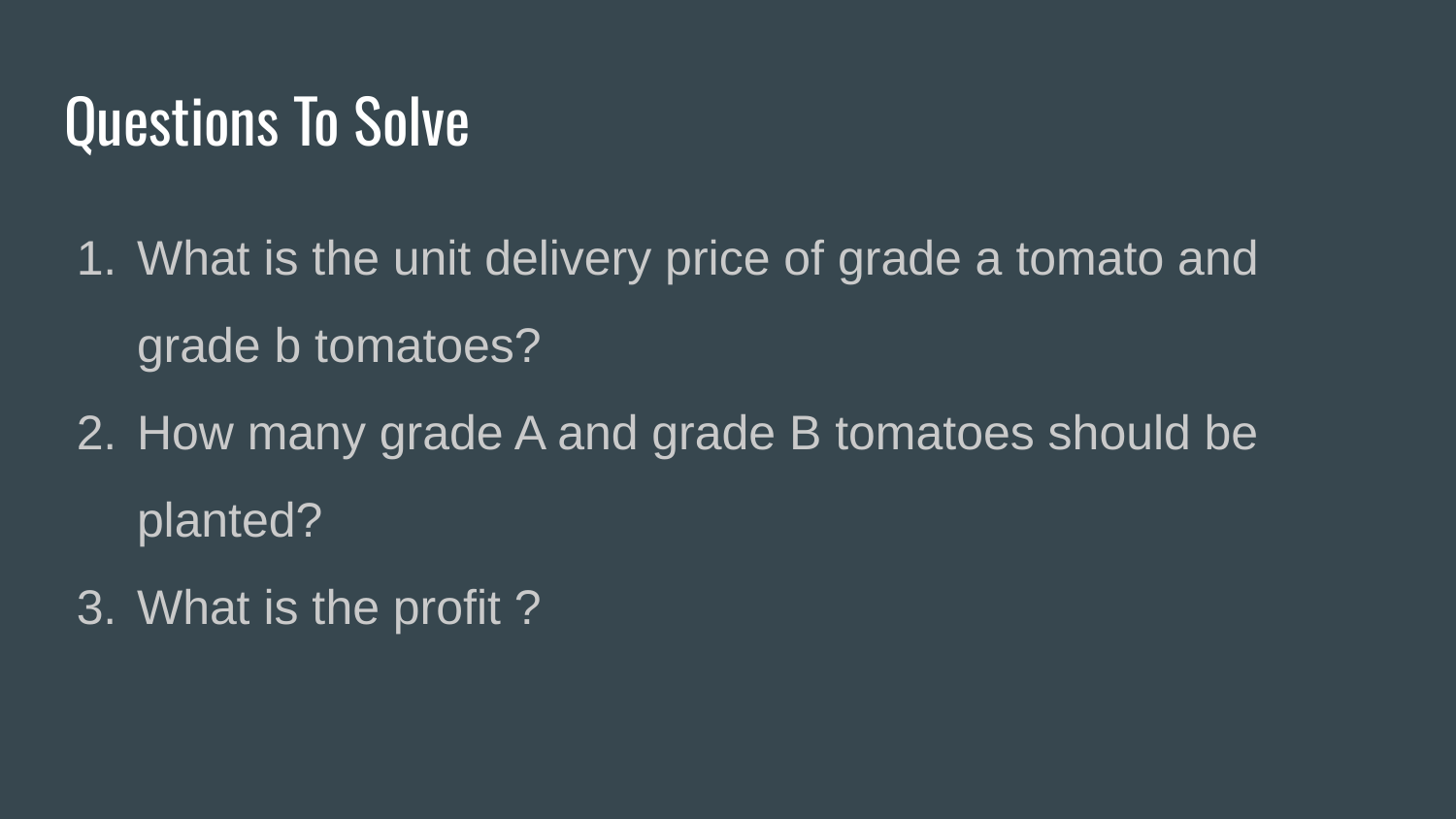

# Questions To Solve
What is the unit delivery price of grade a tomato and grade b tomatoes?
How many grade A and grade B tomatoes should be planted?
What is the profit ?